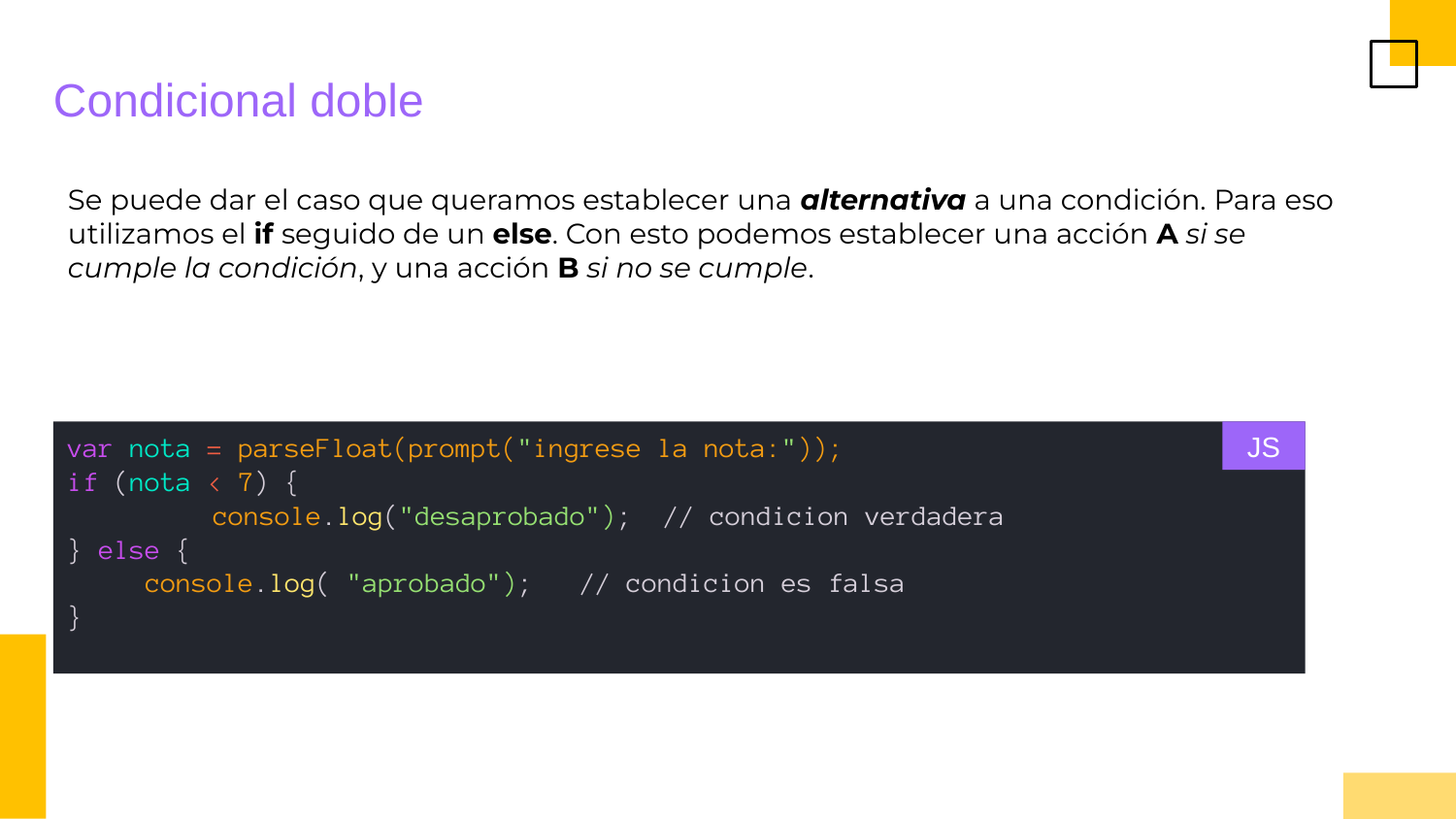

Condicional doble
Se puede dar el caso que queramos establecer una alternativa a una condición. Para eso utilizamos el if seguido de un else. Con esto podemos establecer una acción A si se cumple la condición, y una acción B si no se cumple.

var nota = parseFloat(prompt("ingrese la nota:"));
if (nota < 7) {
  	console.log("desaprobado");  // condicion verdadera
} else {
     console.log( "aprobado");   // condicion es falsa
}

JS